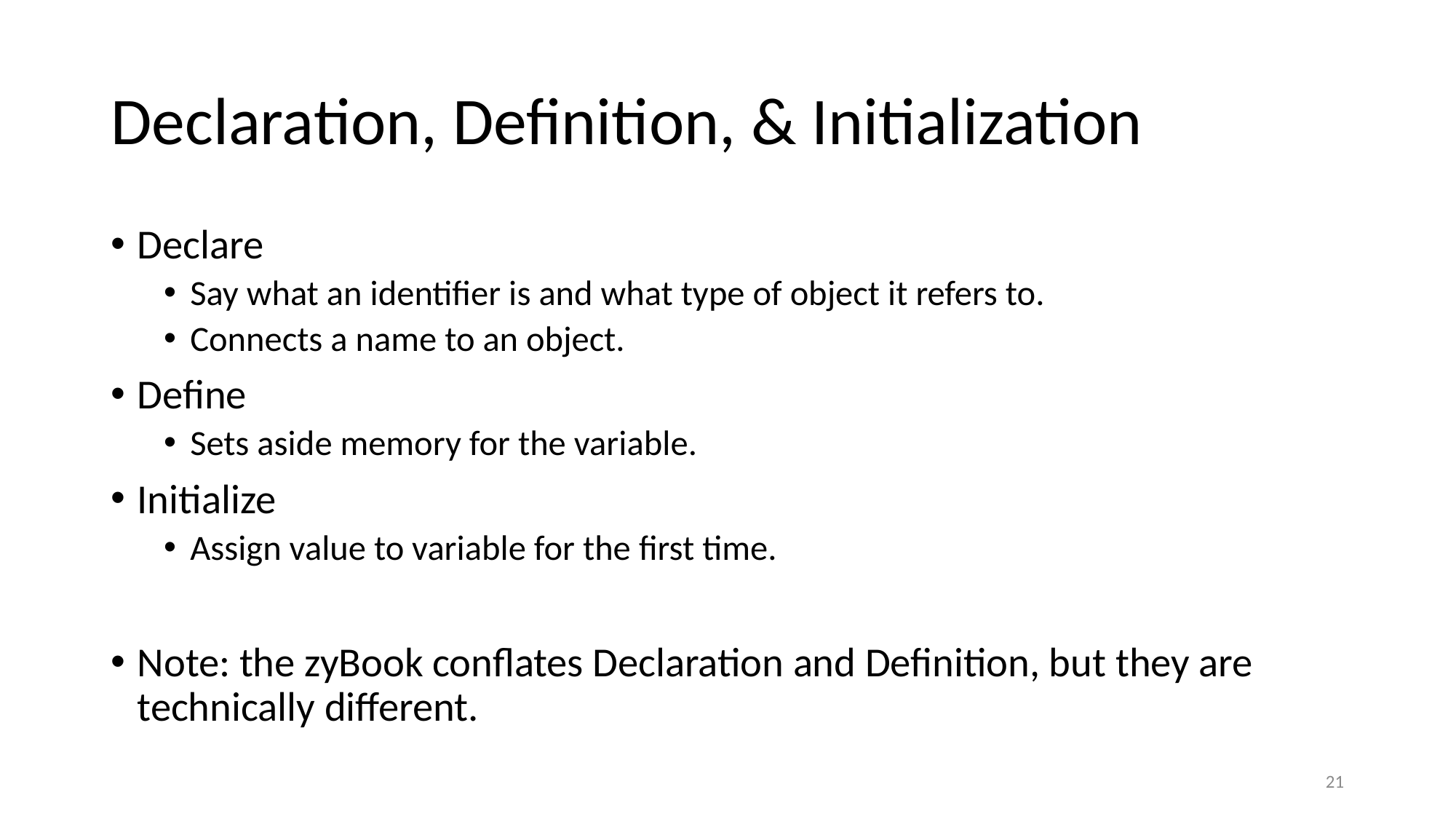

# Declaration, Definition, & Initialization
Declare
Say what an identifier is and what type of object it refers to.
Connects a name to an object.
Define
Sets aside memory for the variable.
Initialize
Assign value to variable for the first time.

Note: the zyBook conflates Declaration and Definition, but they are technically different.
21